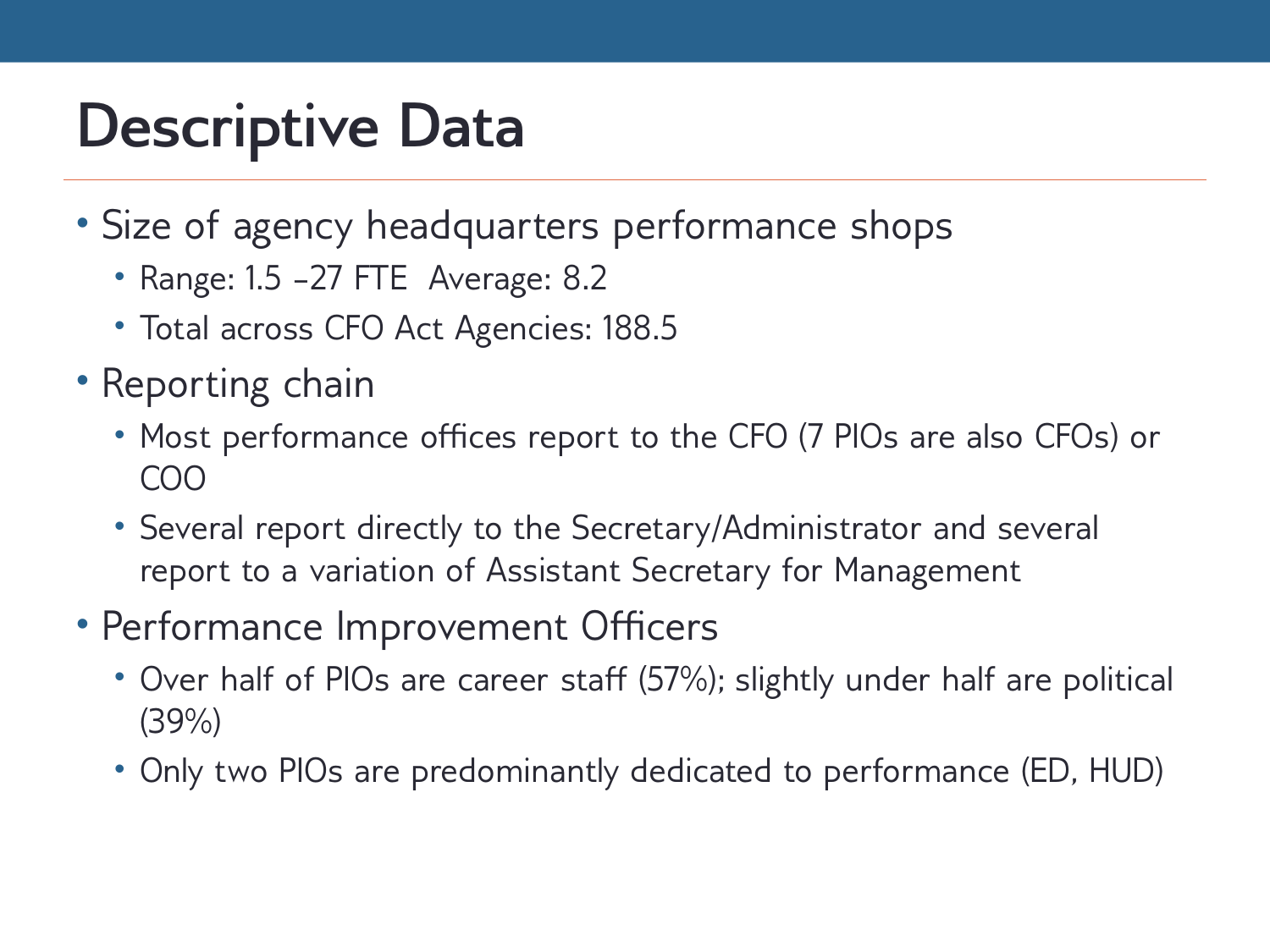

# Descriptive Data
Size of agency headquarters performance shops
Range: 1.5 –27 FTE  Average: 8.2
Total across CFO Act Agencies: 188.5
Reporting chain
Most performance offices report to the CFO (7 PIOs are also CFOs) or COO
Several report directly to the Secretary/Administrator and several report to a variation of Assistant Secretary for Management
Performance Improvement Officers
Over half of PIOs are career staff (57%); slightly under half are political (39%)
Only two PIOs are predominantly dedicated to performance (ED, HUD)